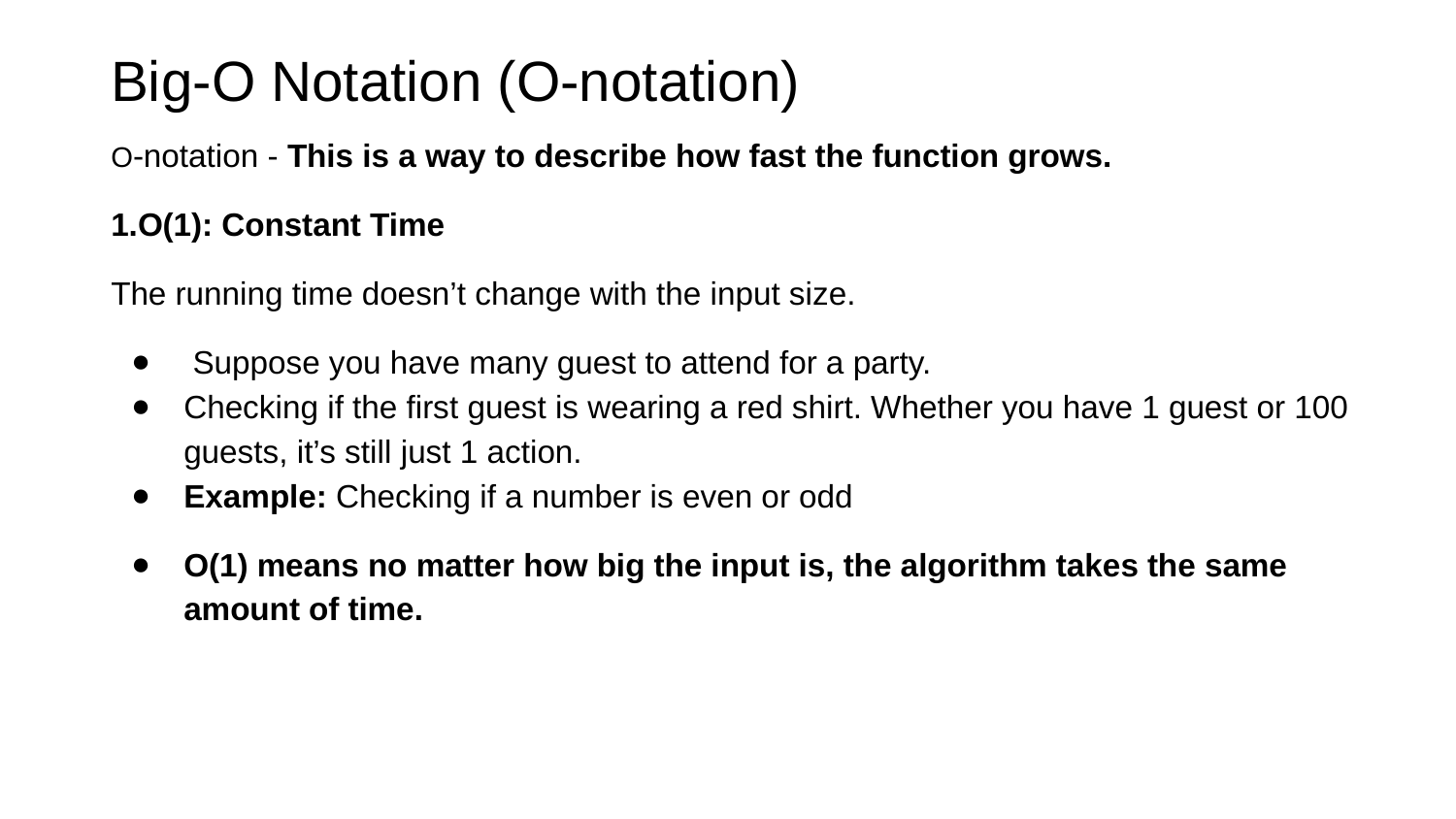

# Big-O Notation (O-notation)
O-notation - This is a way to describe how fast the function grows.
1.O(1): Constant Time
The running time doesn’t change with the input size.
 Suppose you have many guest to attend for a party.
Checking if the first guest is wearing a red shirt. Whether you have 1 guest or 100 guests, it’s still just 1 action.
Example: Checking if a number is even or odd
O(1) means no matter how big the input is, the algorithm takes the same amount of time.